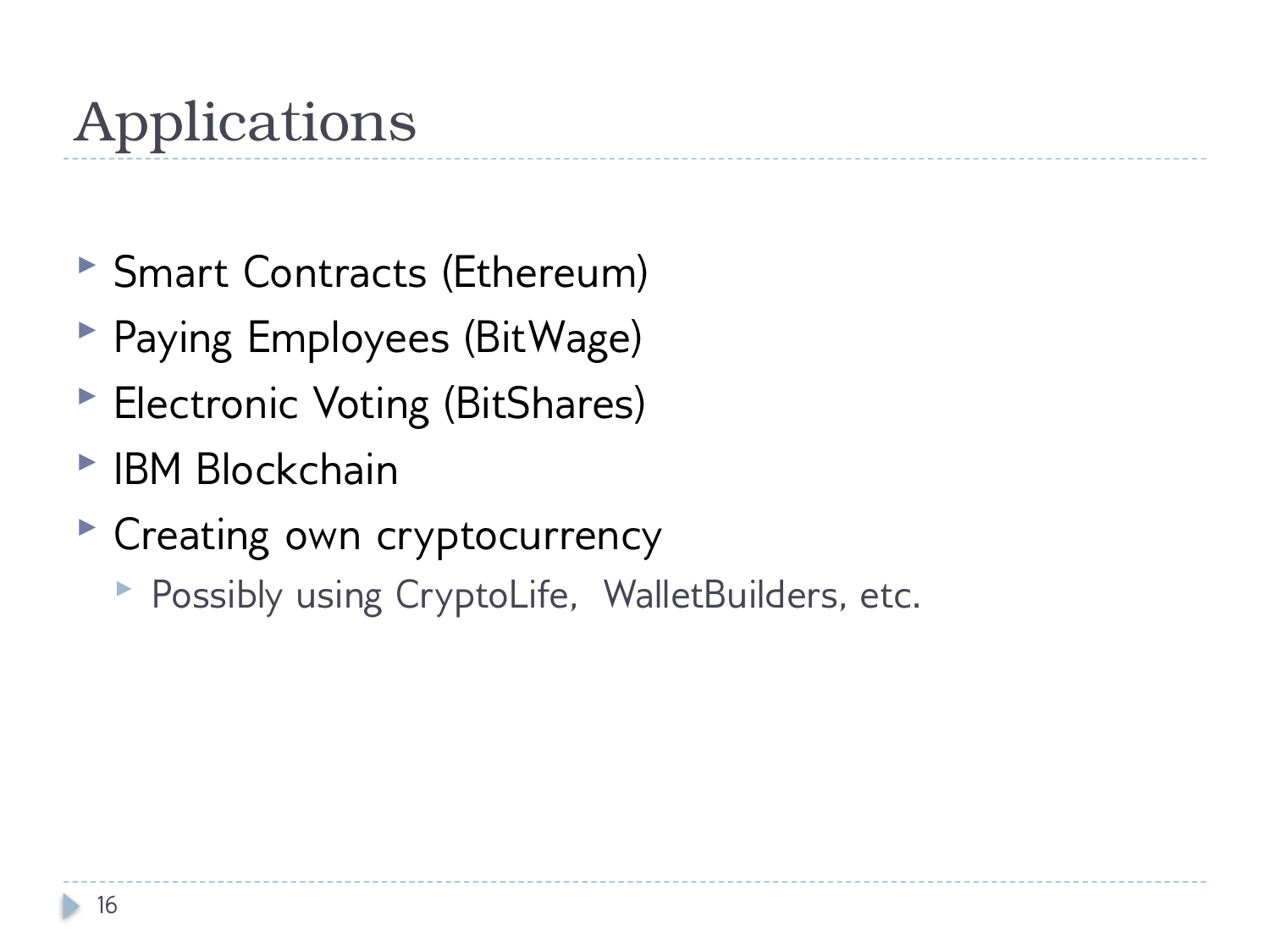

# Applications

Smart Contracts (Ethereum)
Paying Employees (BitWage)
Electronic Voting (BitShares)
IBM Blockchain
Creating own cryptocurrency
Possibly using CryptoLife,  WalletBuilders, etc.
16